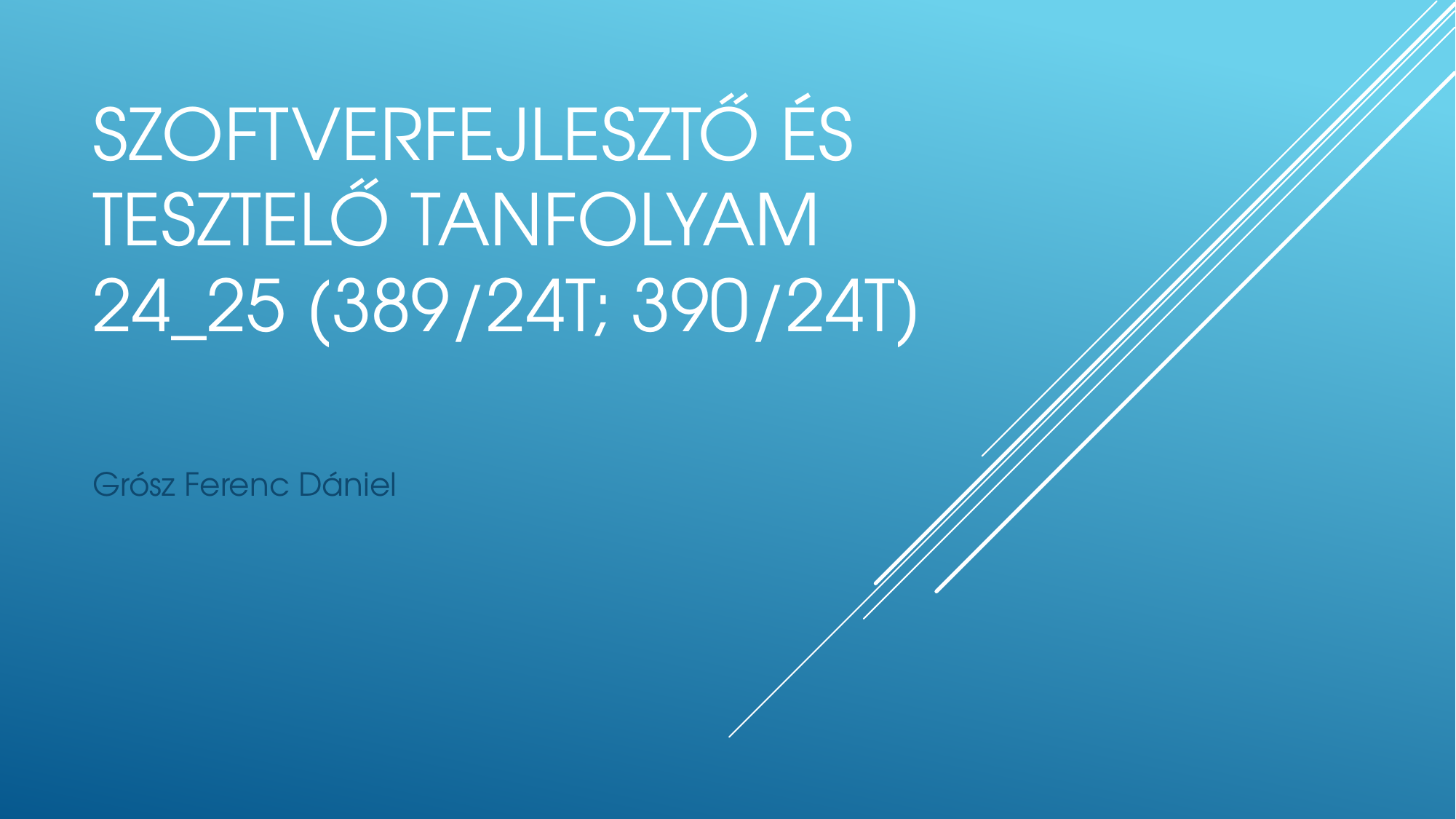

# Szoftverfejlesztő és tesztelő tanfolyam 24_25 (389/24T; 390/24T)
Grósz Ferenc Dániel